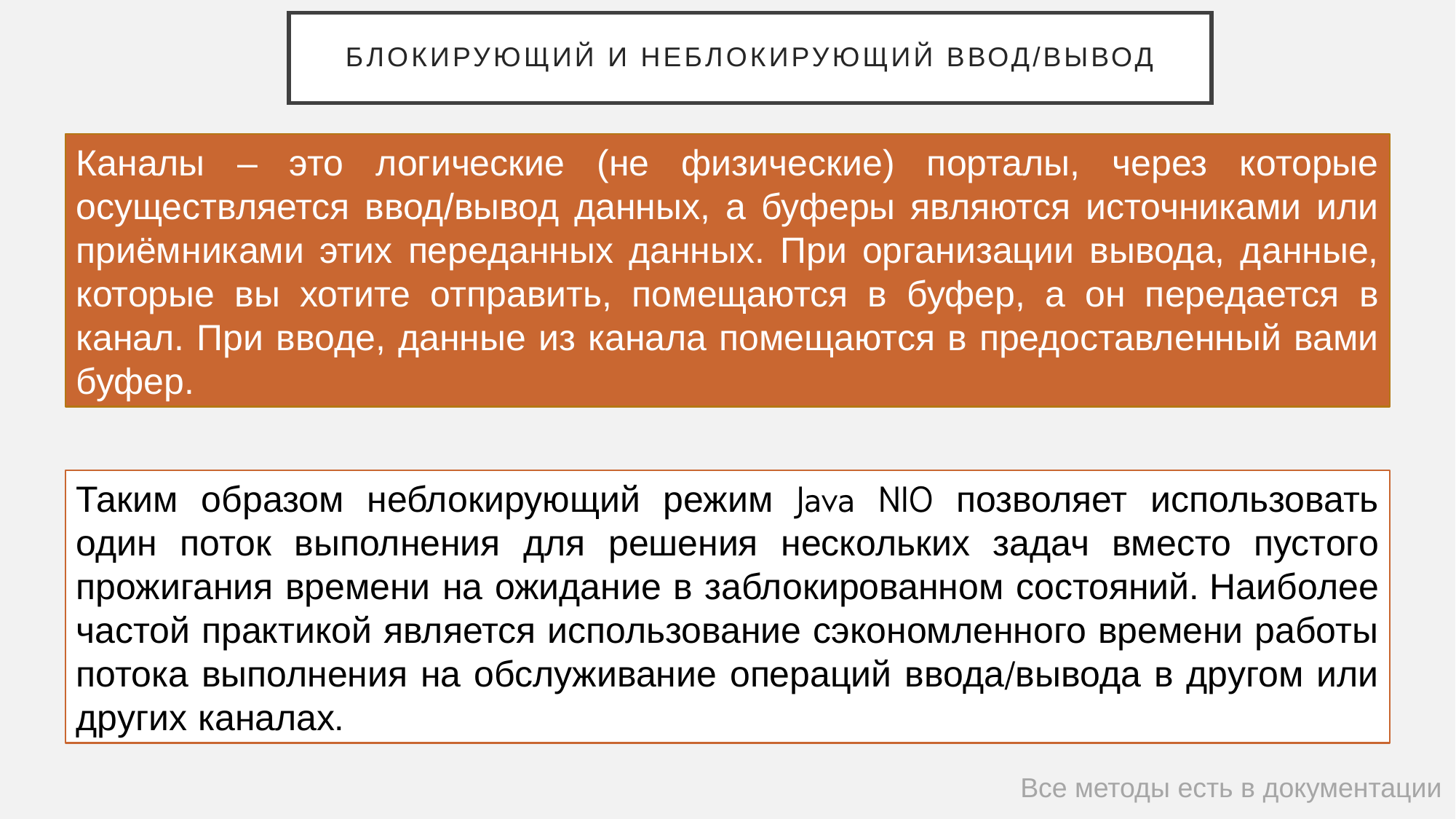

# Блокирующий и неблокирующий ввод/вывод
Каналы – это логические (не физические) порталы, через которые осуществляется ввод/вывод данных, а буферы являются источниками или приёмниками этих переданных данных. При организации вывода, данные, которые вы хотите отправить, помещаются в буфер, а он передается в канал. При вводе, данные из канала помещаются в предоставленный вами буфер.
Таким образом неблокирующий режим Java NIO позволяет использовать один поток выполнения для решения нескольких задач вместо пустого прожигания времени на ожидание в заблокированном состояний. Наиболее частой практикой является использование сэкономленного времени работы потока выполнения на обслуживание операций ввода/вывода в другом или других каналах.
Все методы есть в документации